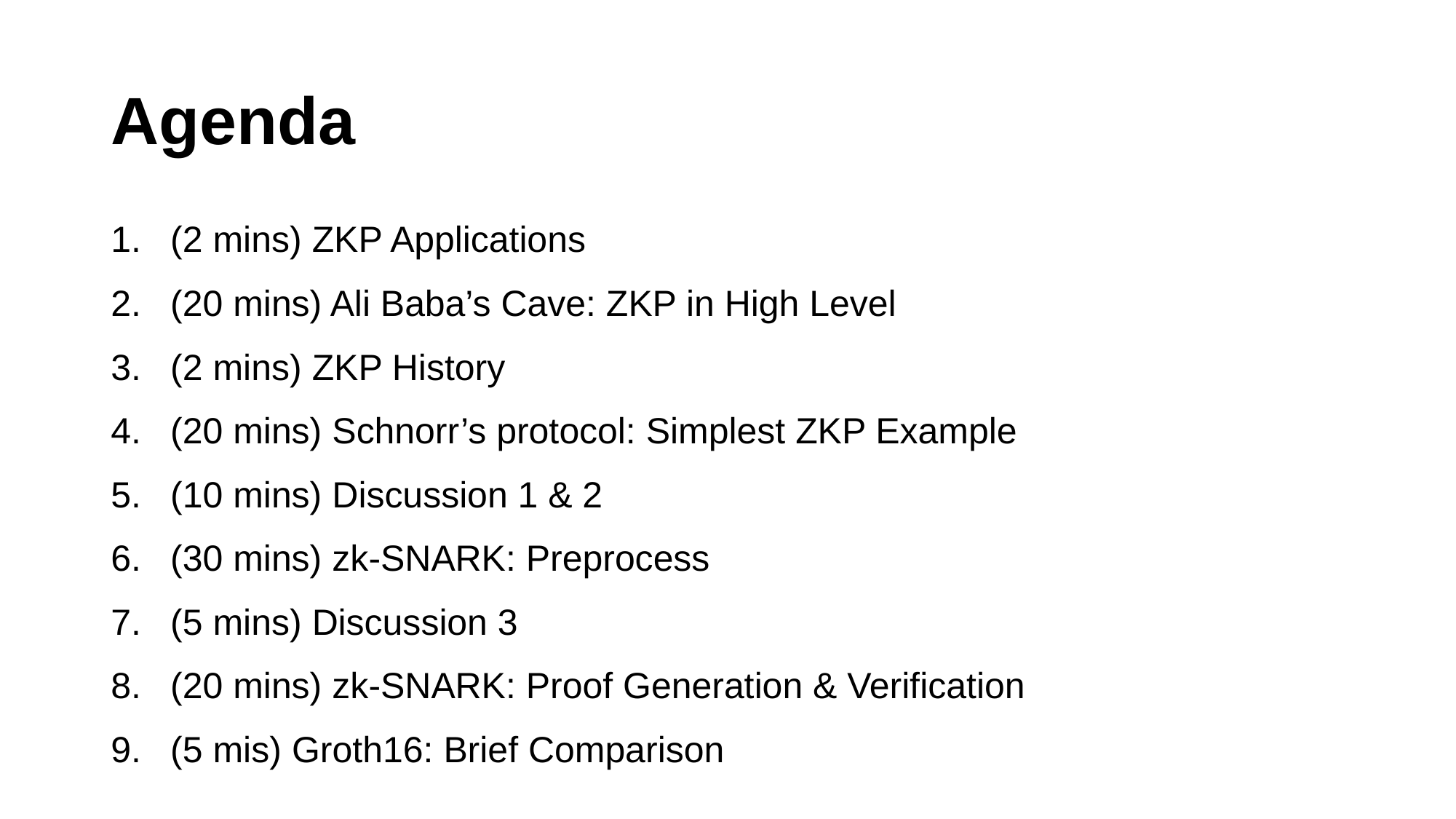

# Agenda
(2 mins) ZKP Applications
(20 mins) Ali Baba’s Cave: ZKP in High Level
(2 mins) ZKP History
(20 mins) Schnorr’s protocol: Simplest ZKP Example
(10 mins) Discussion 1 & 2
(30 mins) zk-SNARK: Preprocess
(5 mins) Discussion 3
(20 mins) zk-SNARK: Proof Generation & Verification
(5 mis) Groth16: Brief Comparison